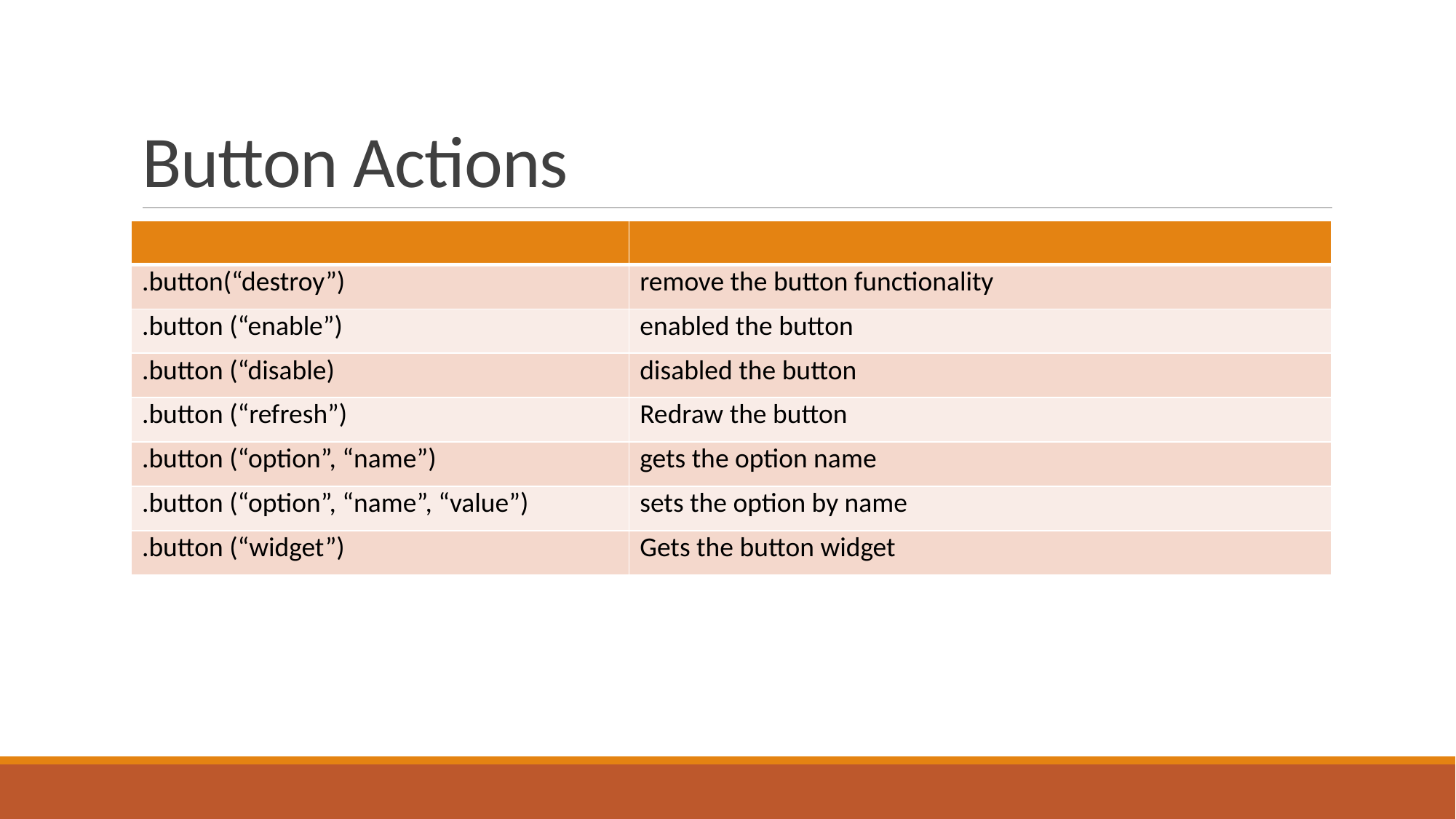

# Button Actions
|  |  |
| --- | --- |
| .button(“destroy”) | remove the button functionality |
| .button (“enable”) | enabled the button |
| .button (“disable) | disabled the button |
| .button (“refresh”) | Redraw the button |
| .button (“option”, “name”) | gets the option name |
| .button (“option”, “name”, “value”) | sets the option by name |
| .button (“widget”) | Gets the button widget |